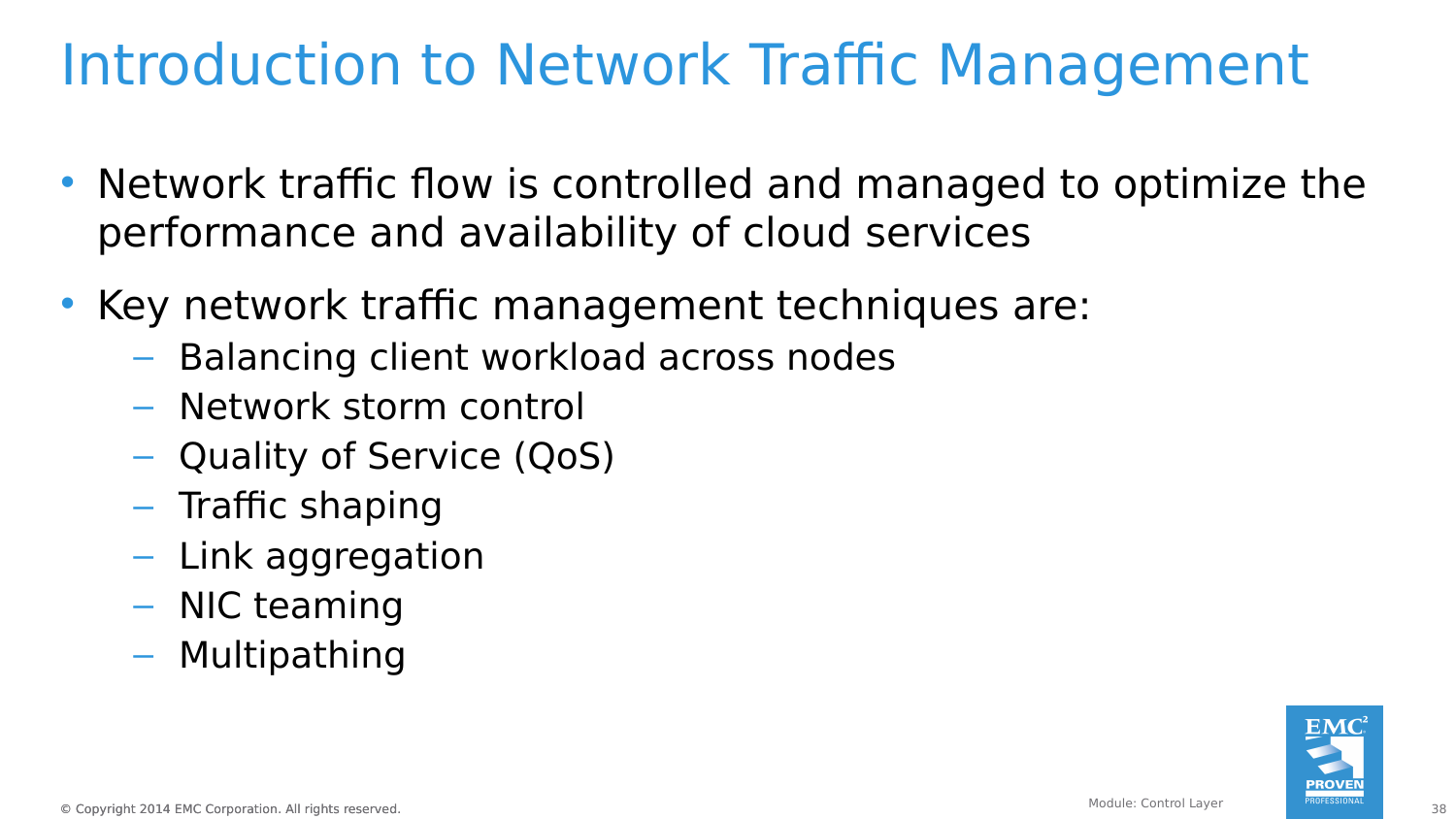

# Introduction to Network Traffic Management
Network traffic flow is controlled and managed to optimize the performance and availability of cloud services
Key network traffic management techniques are:
Balancing client workload across nodes
Network storm control
Quality of Service (QoS)
Traffic shaping
Link aggregation
NIC teaming
Multipathing

Module: Control Layer